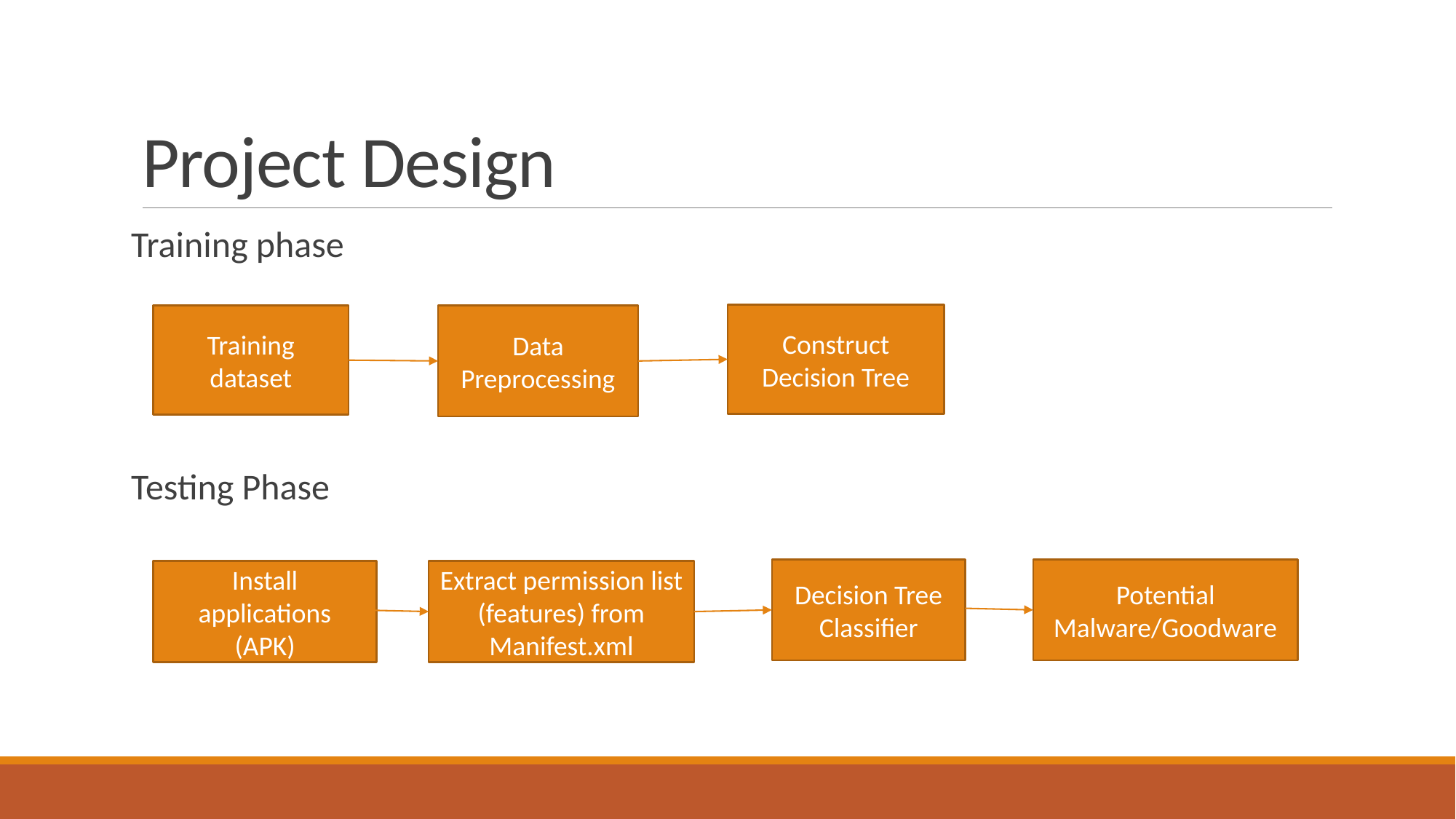

# Project Design
Training phase

Testing Phase
Construct Decision Tree
Training dataset
Data Preprocessing
Decision Tree
Classifier
Potential Malware/Goodware
Install applications
(APK)
Extract permission list (features) from Manifest.xml